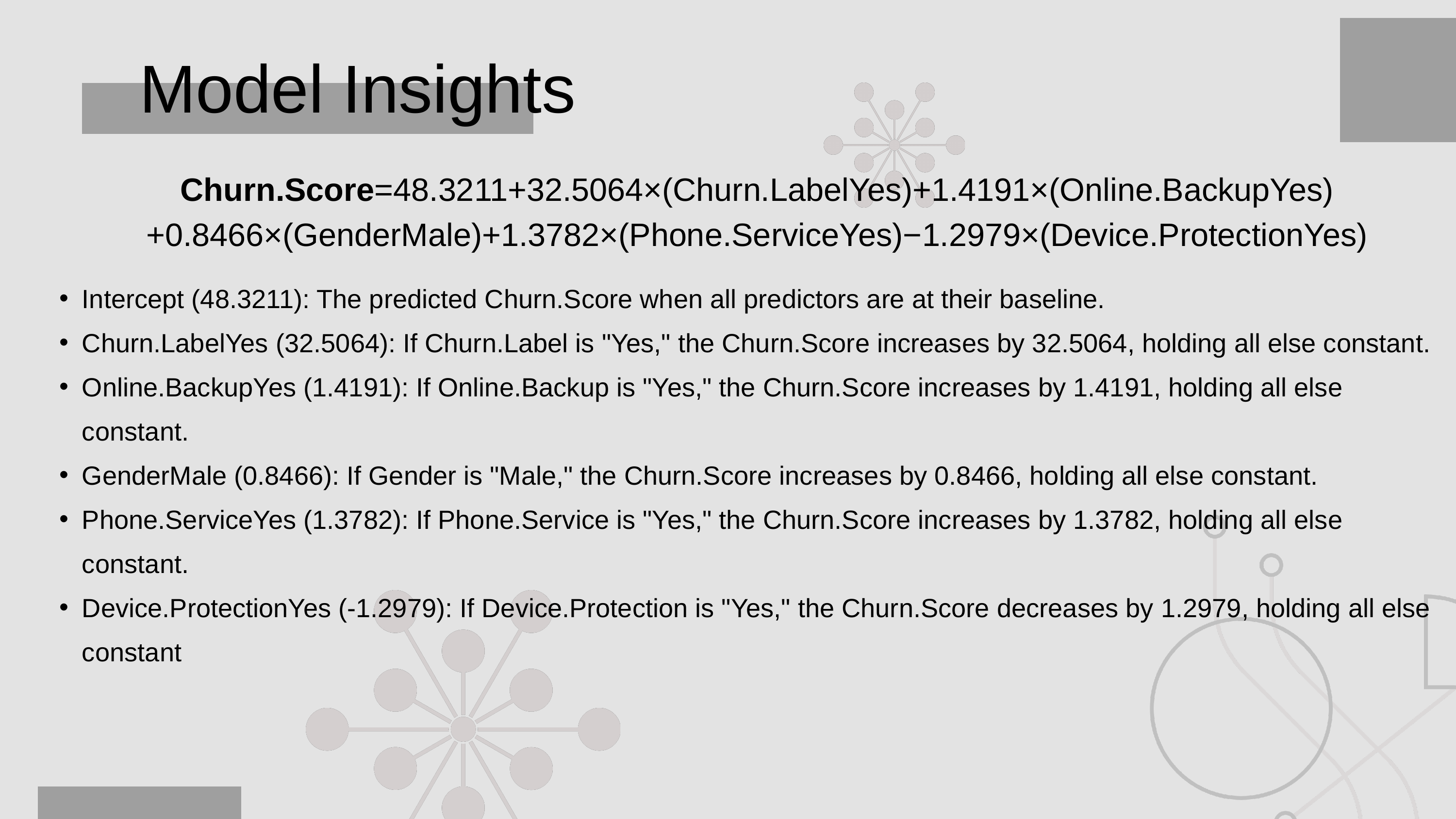

Model Insights

Churn.Score=48.3211+32.5064×(Churn.LabelYes)+1.4191×(Online.BackupYes)+0.8466×(GenderMale)+1.3782×(Phone.ServiceYes)−1.2979×(Device.ProtectionYes)
Intercept (48.3211): The predicted Churn.Score when all predictors are at their baseline.
Churn.LabelYes (32.5064): If Churn.Label is "Yes," the Churn.Score increases by 32.5064, holding all else constant.
Online.BackupYes (1.4191): If Online.Backup is "Yes," the Churn.Score increases by 1.4191, holding all else constant.
GenderMale (0.8466): If Gender is "Male," the Churn.Score increases by 0.8466, holding all else constant.
Phone.ServiceYes (1.3782): If Phone.Service is "Yes," the Churn.Score increases by 1.3782, holding all else constant.
Device.ProtectionYes (-1.2979): If Device.Protection is "Yes," the Churn.Score decreases by 1.2979, holding all else constant